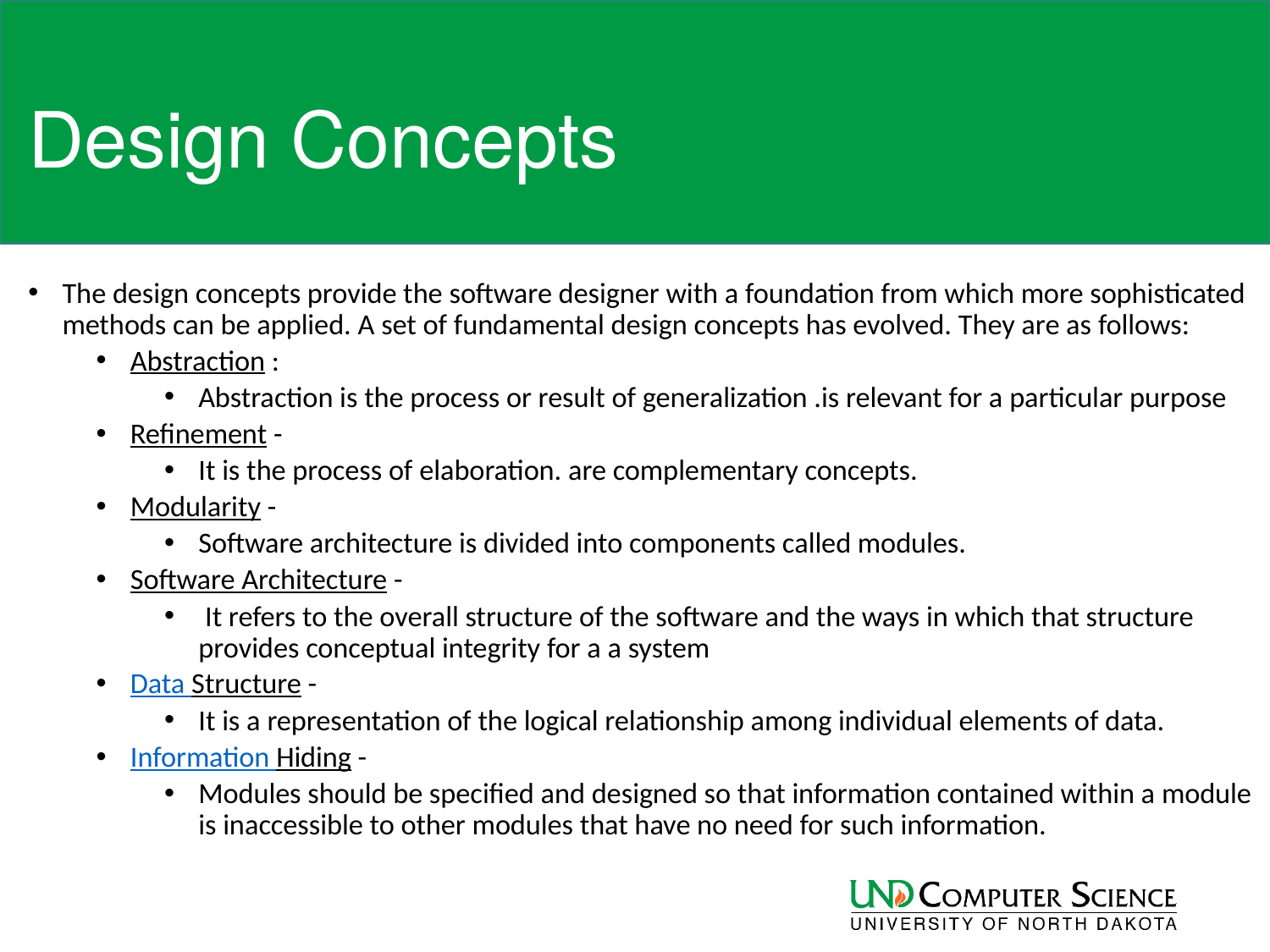

# Design Concepts
The design concepts provide the software designer with a foundation from which more sophisticated methods can be applied. A set of fundamental design concepts has evolved. They are as follows:
Abstraction :
Abstraction is the process or result of generalization .is relevant for a particular purpose
Refinement -
It is the process of elaboration. are complementary concepts.
Modularity -
Software architecture is divided into components called modules.
Software Architecture -
 It refers to the overall structure of the software and the ways in which that structure provides conceptual integrity for a a system
Data Structure -
It is a representation of the logical relationship among individual elements of data.
Information Hiding -
Modules should be specified and designed so that information contained within a module is inaccessible to other modules that have no need for such information.